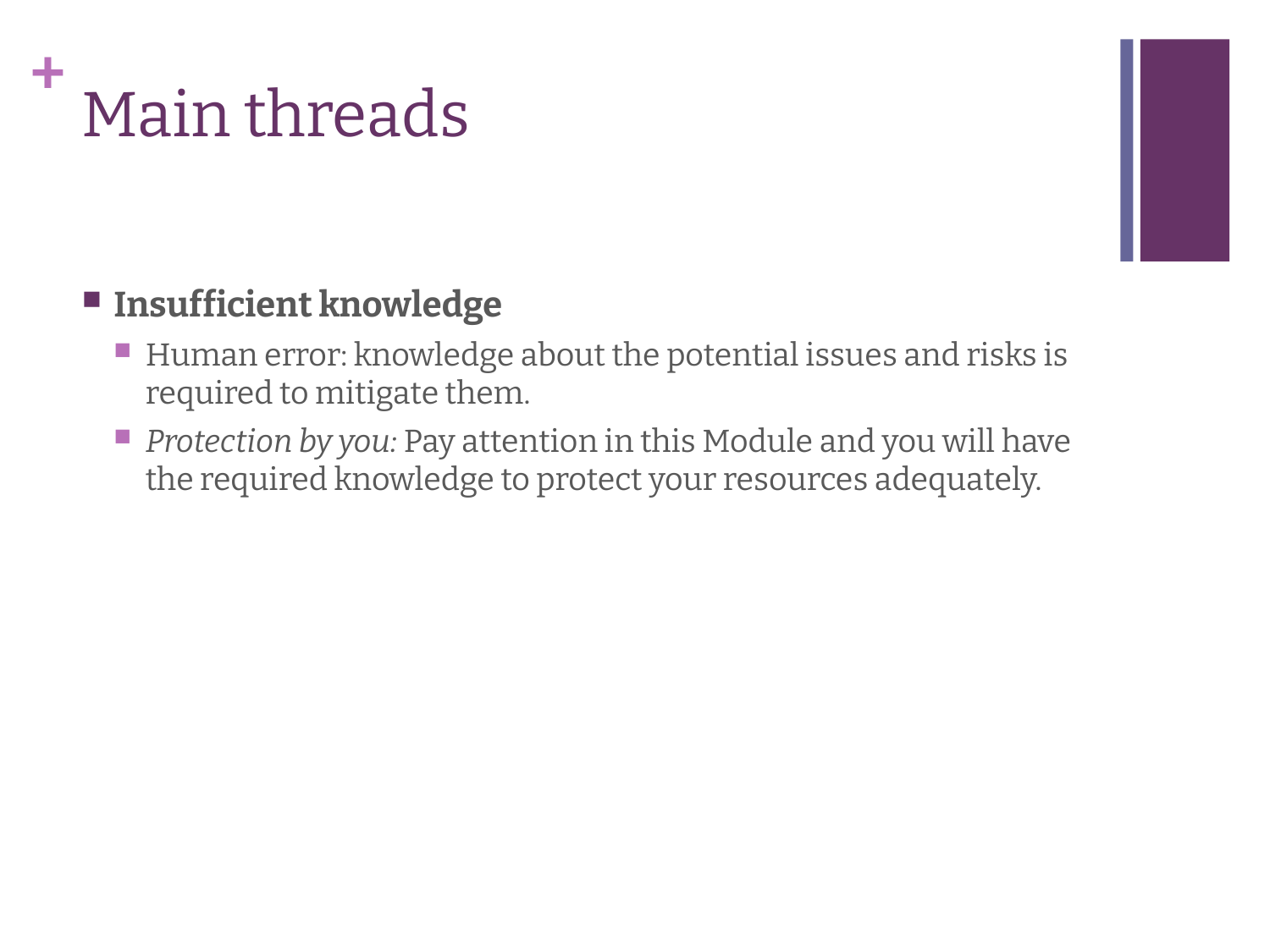

# Main threads
Insufficient knowledge
Human error: knowledge about the potential issues and risks is required to mitigate them.
Protection by you: Pay attention in this Module and you will have the required knowledge to protect your resources adequately.